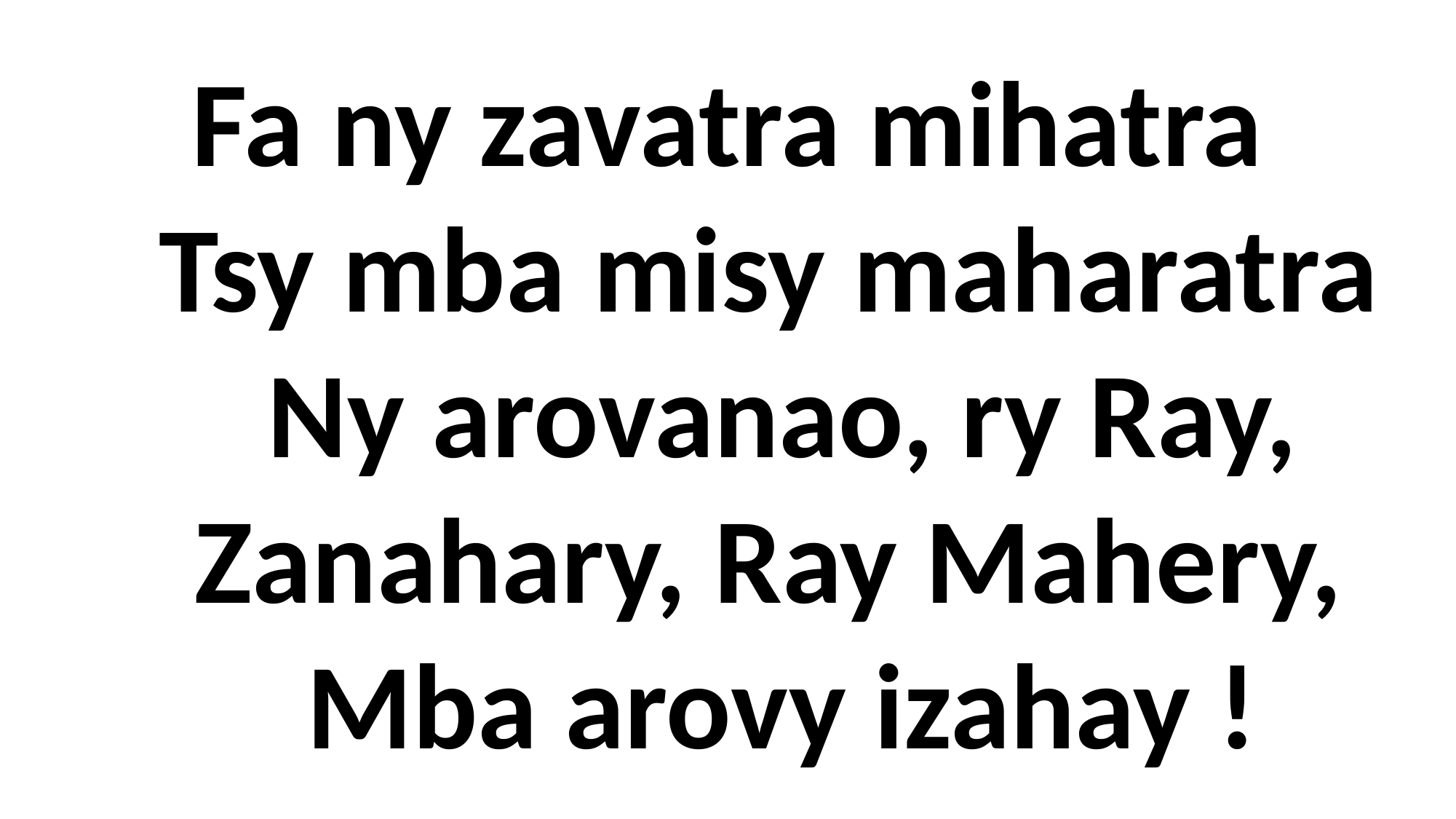

Fa ny zavatra mihatra
   Tsy mba misy maharatra
    Ny arovanao, ry Ray,
   Zanahary, Ray Mahery,
    Mba arovy izahay !